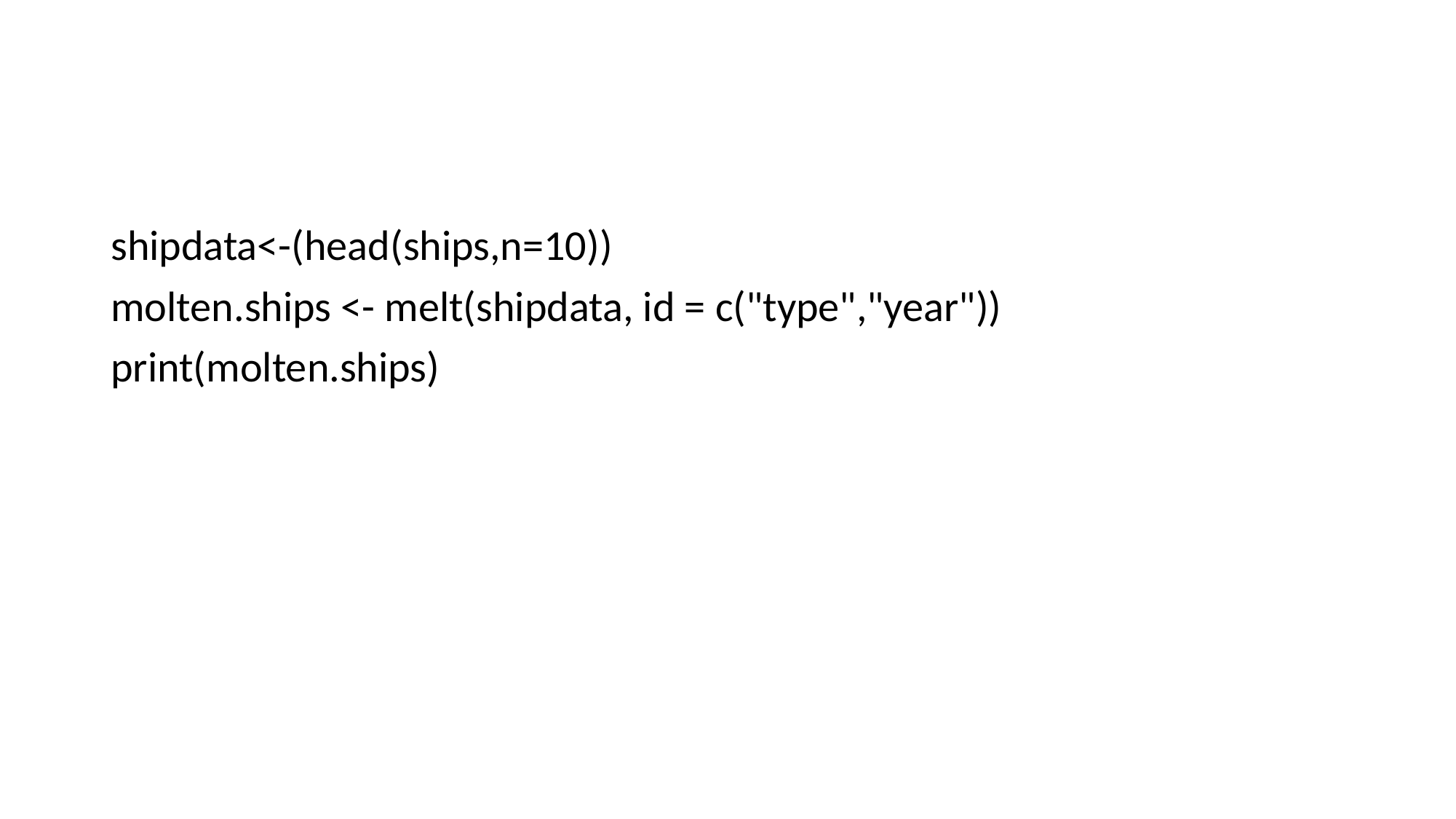

#
shipdata<-(head(ships,n=10))
molten.ships <- melt(shipdata, id = c("type","year"))
print(molten.ships)